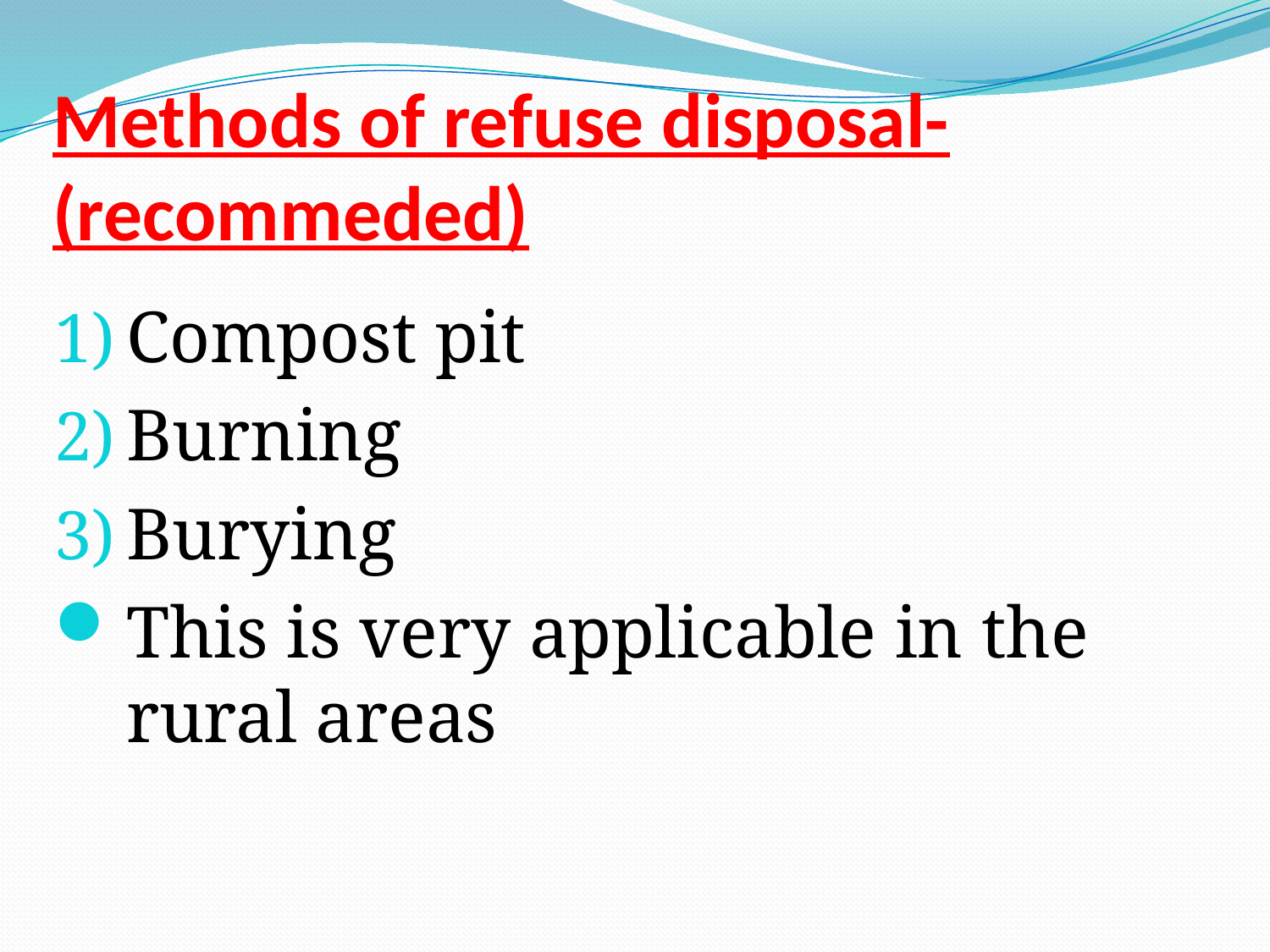

# Methods of refuse disposal-(recommeded)
Compost pit
Burning
Burying
This is very applicable in the rural areas